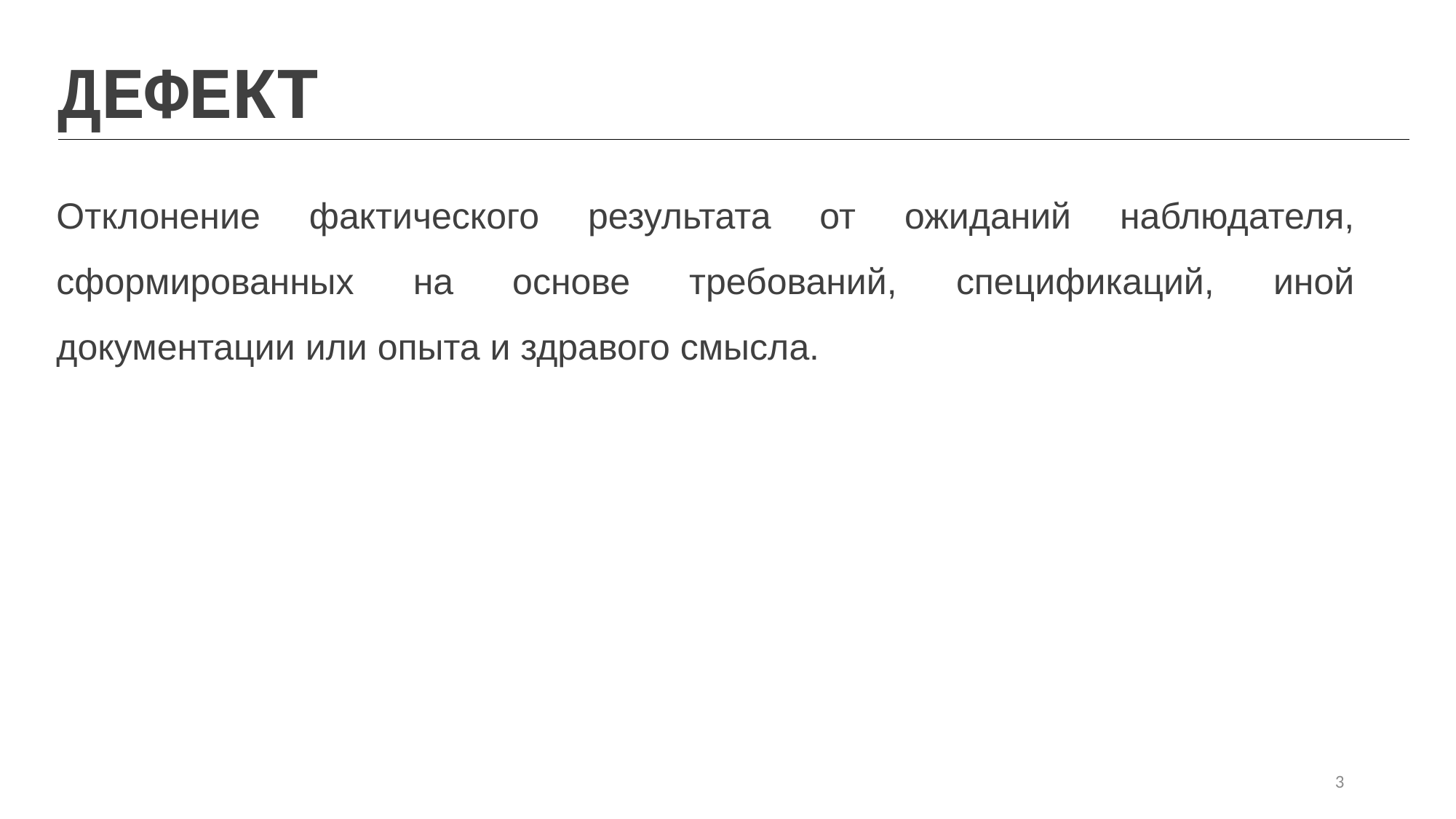

ДЕФЕКТ
Отклонение фактического результата от ожиданий наблюдателя, сформированных на основе требований, спецификаций, иной документации или опыта и здравого смысла.
3